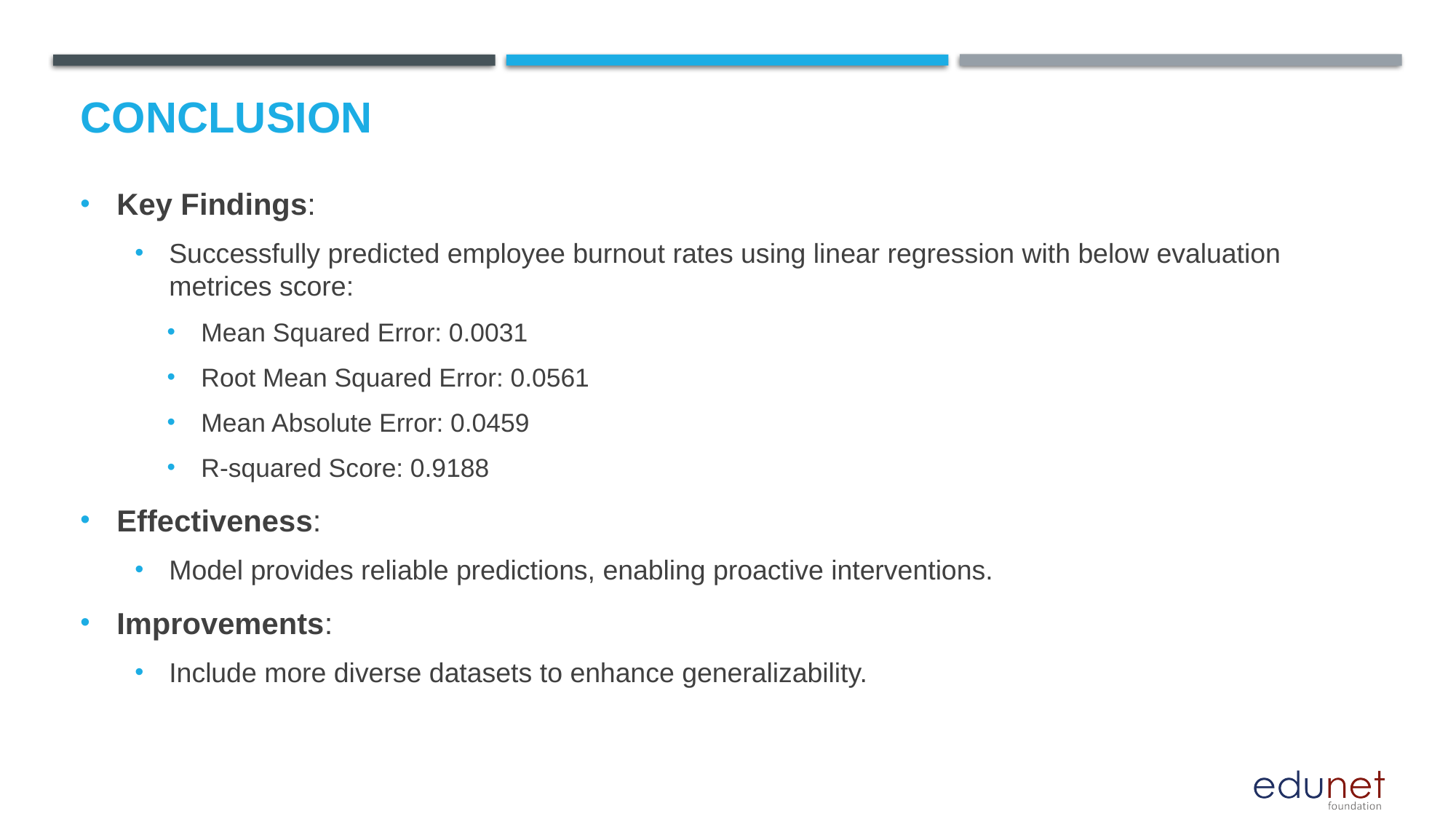

# Conclusion
Key Findings:
Successfully predicted employee burnout rates using linear regression with below evaluation metrices score:
Mean Squared Error: 0.0031
Root Mean Squared Error: 0.0561
Mean Absolute Error: 0.0459
R-squared Score: 0.9188
Effectiveness:
Model provides reliable predictions, enabling proactive interventions.
Improvements:
Include more diverse datasets to enhance generalizability.